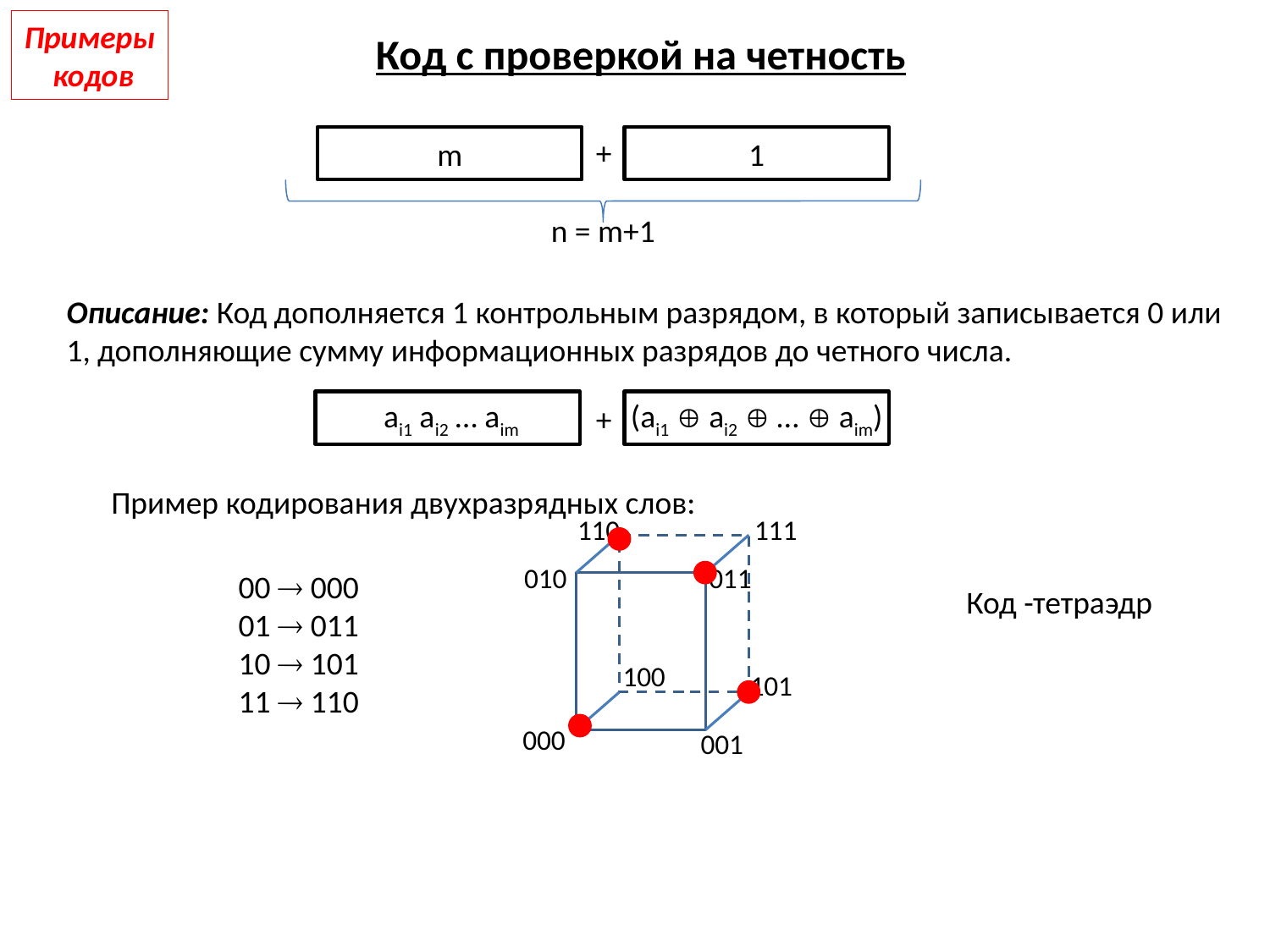

Примеры
 кодов
Код с проверкой на четность
m
+
1
n = m+1
Описание: Код дополняется 1 контрольным разрядом, в который записывается 0 или 1, дополняющие сумму информационных разрядов до четного числа.
 ai1 ai2 … aim
(ai1 ⊕ ai2 ⊕ … ⊕ aim)
+
Пример кодирования двухразрядных слов:
110
111

010
011
100
101
000
001

00 → 000
01 → 011
10 → 101
11 → 110

Код -тетраэдр